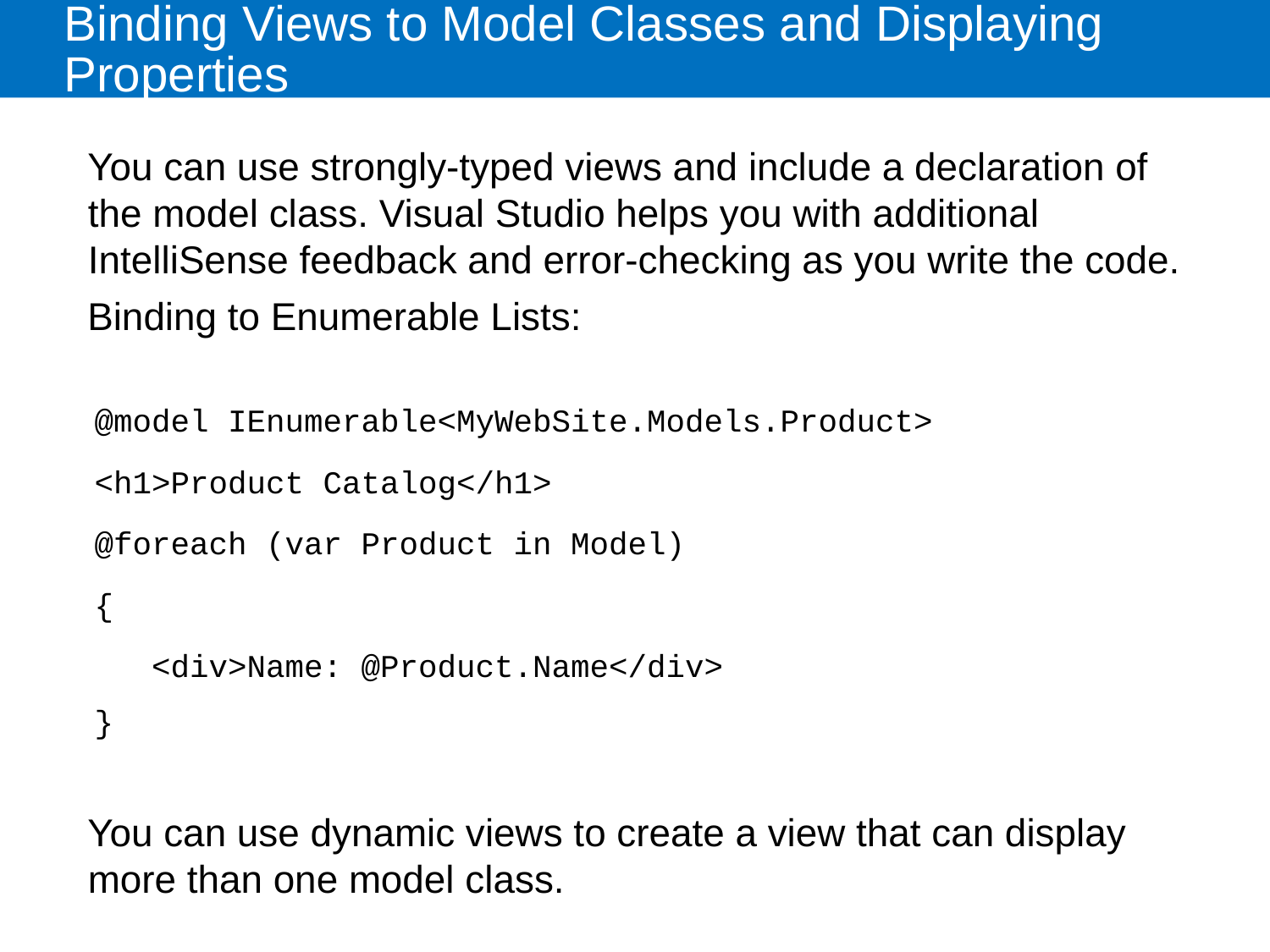

# Binding Views to Model Classes and Displaying Properties
You can use strongly-typed views and include a declaration of the model class. Visual Studio helps you with additional IntelliSense feedback and error-checking as you write the code.
Binding to Enumerable Lists:

You can use dynamic views to create a view that can display more than one model class.

@model IEnumerable<MyWebSite.Models.Product>
<h1>Product Catalog</h1>
@foreach (var Product in Model)
{
   <div>Name: @Product.Name</div>
}